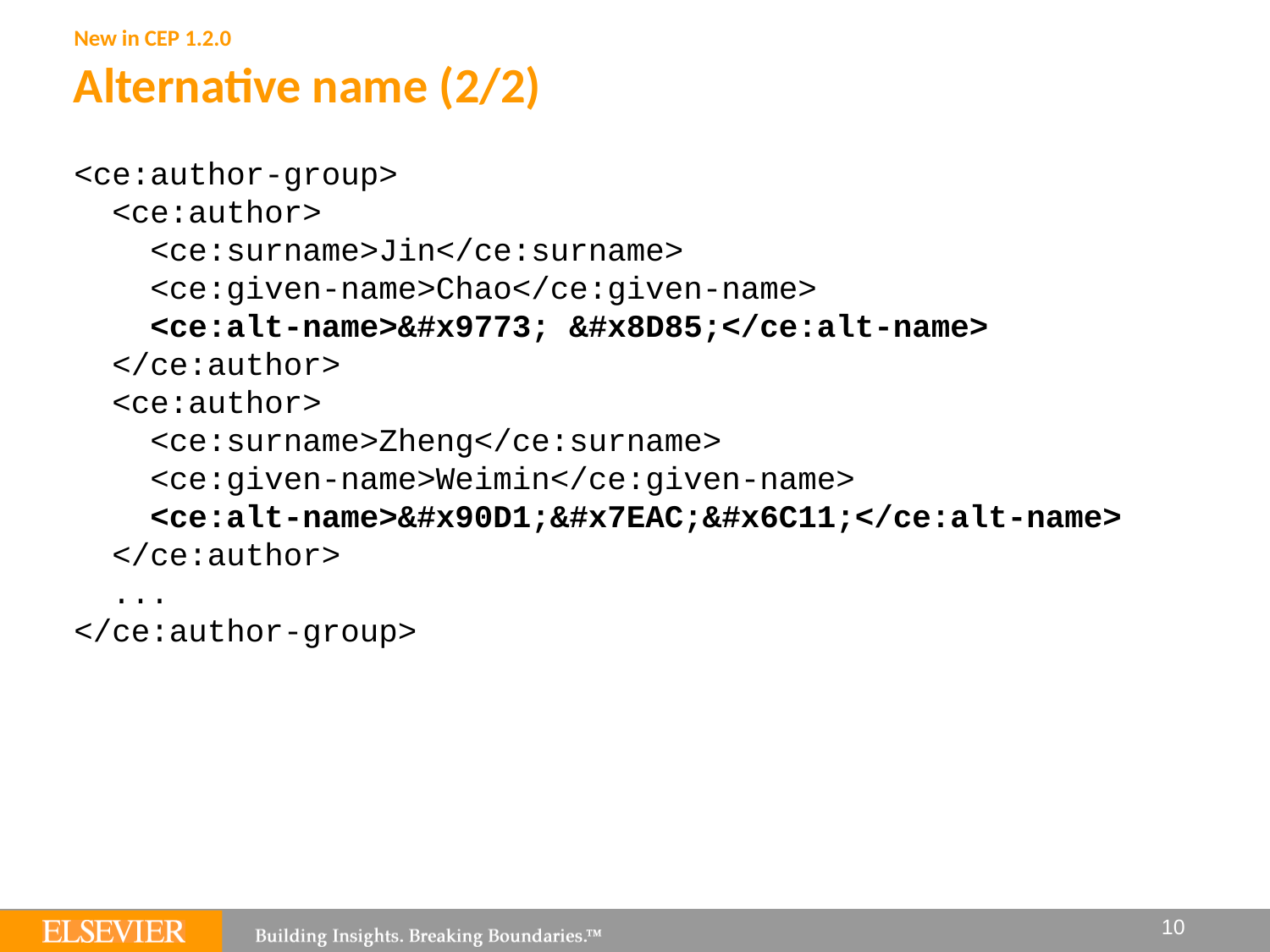

New in CEP 1.2.0
# Alternative name (2/2)
<ce:author-group>
  <ce:author>
    <ce:surname>Jin</ce:surname>
    <ce:given-name>Chao</ce:given-name>
    <ce:alt-name>&#x9773; &#x8D85;</ce:alt-name>
  </ce:author>
  <ce:author>
    <ce:surname>Zheng</ce:surname>
    <ce:given-name>Weimin</ce:given-name>
    <ce:alt-name>&#x90D1;&#x7EAC;&#x6C11;</ce:alt-name>
  </ce:author>
  ...
</ce:author-group>

10